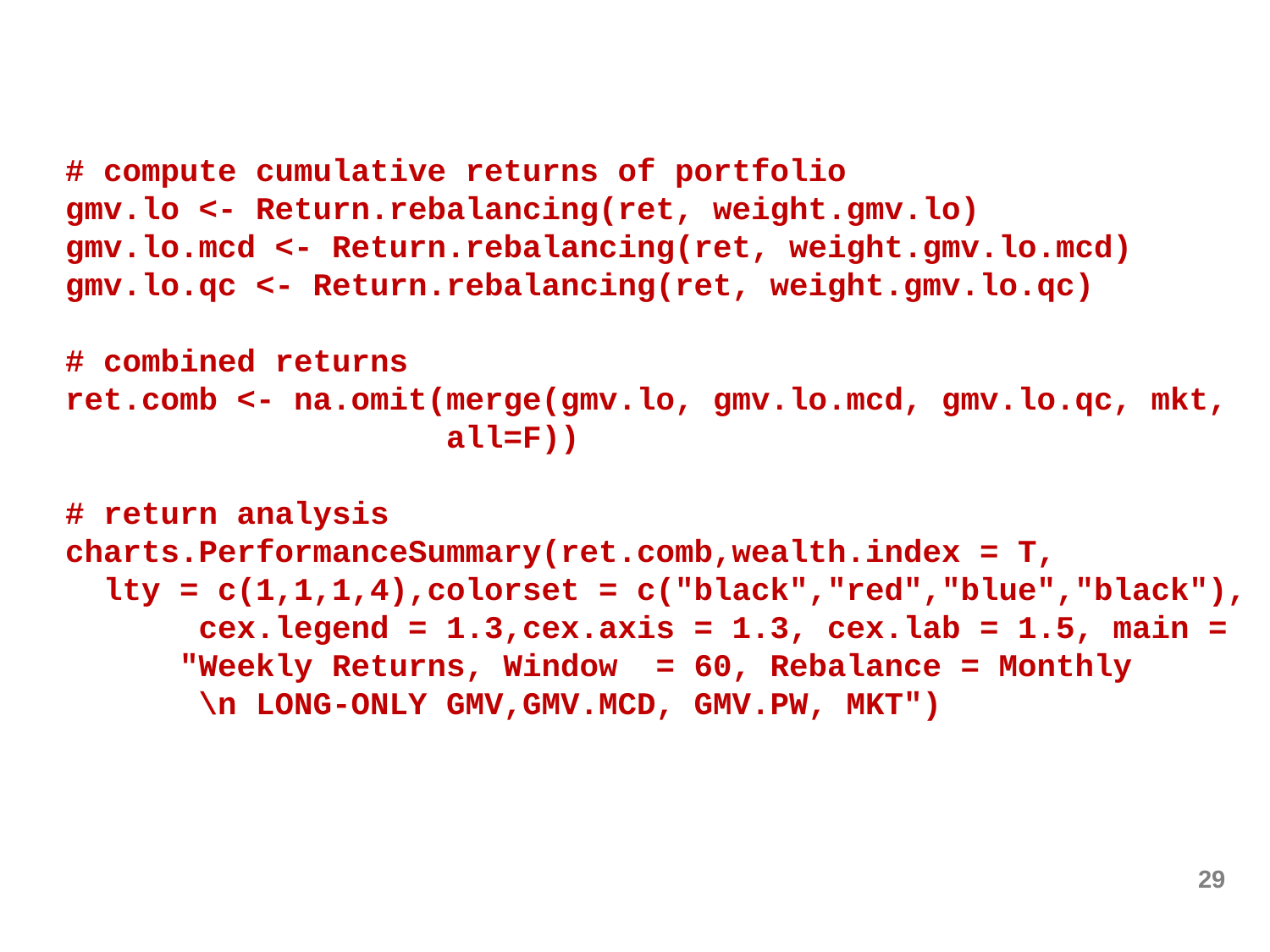

# compute cumulative returns of portfolio
gmv.lo <- Return.rebalancing(ret, weight.gmv.lo)
gmv.lo.mcd <- Return.rebalancing(ret, weight.gmv.lo.mcd)
gmv.lo.qc <- Return.rebalancing(ret, weight.gmv.lo.qc)

# combined returns
ret.comb <- na.omit(merge(gmv.lo, gmv.lo.mcd, gmv.lo.qc, mkt,
                    all=F))

# return analysis
charts.PerformanceSummary(ret.comb,wealth.index = T,
  lty = c(1,1,1,4),colorset = c("black","red","blue","black"),
       cex.legend = 1.3,cex.axis = 1.3, cex.lab = 1.5, main =
      "Weekly Returns, Window  = 60, Rebalance = Monthly
       \n LONG-ONLY GMV,GMV.MCD, GMV.PW, MKT")
29